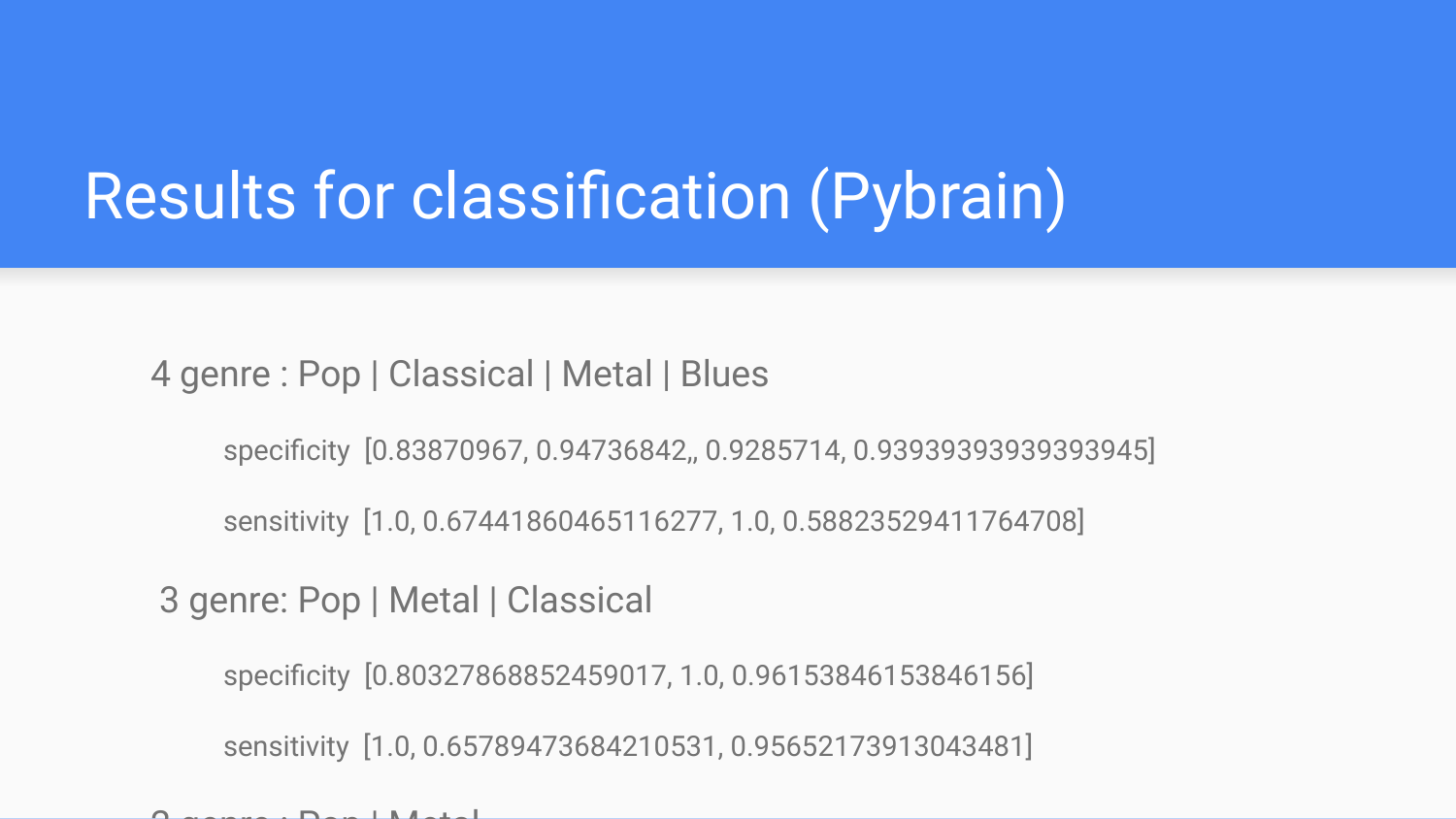

# Results for classification (Pybrain)
4 genre : Pop | Classical | Metal | Blues
specificity  [0.83870967, 0.94736842,, 0.9285714, 0.93939393939393945]
sensitivity  [1.0, 0.67441860465116277, 1.0, 0.58823529411764708]
 3 genre: Pop | Metal | Classical
specificity  [0.80327868852459017, 1.0, 0.96153846153846156]
sensitivity  [1.0, 0.65789473684210531, 0.95652173913043481]
2 genre : Pop | Metal
specificity  [0.93548387096774188, 0.94736842105263153]
sensitivity  [0.94736842105263153, 0.93548387096774188]